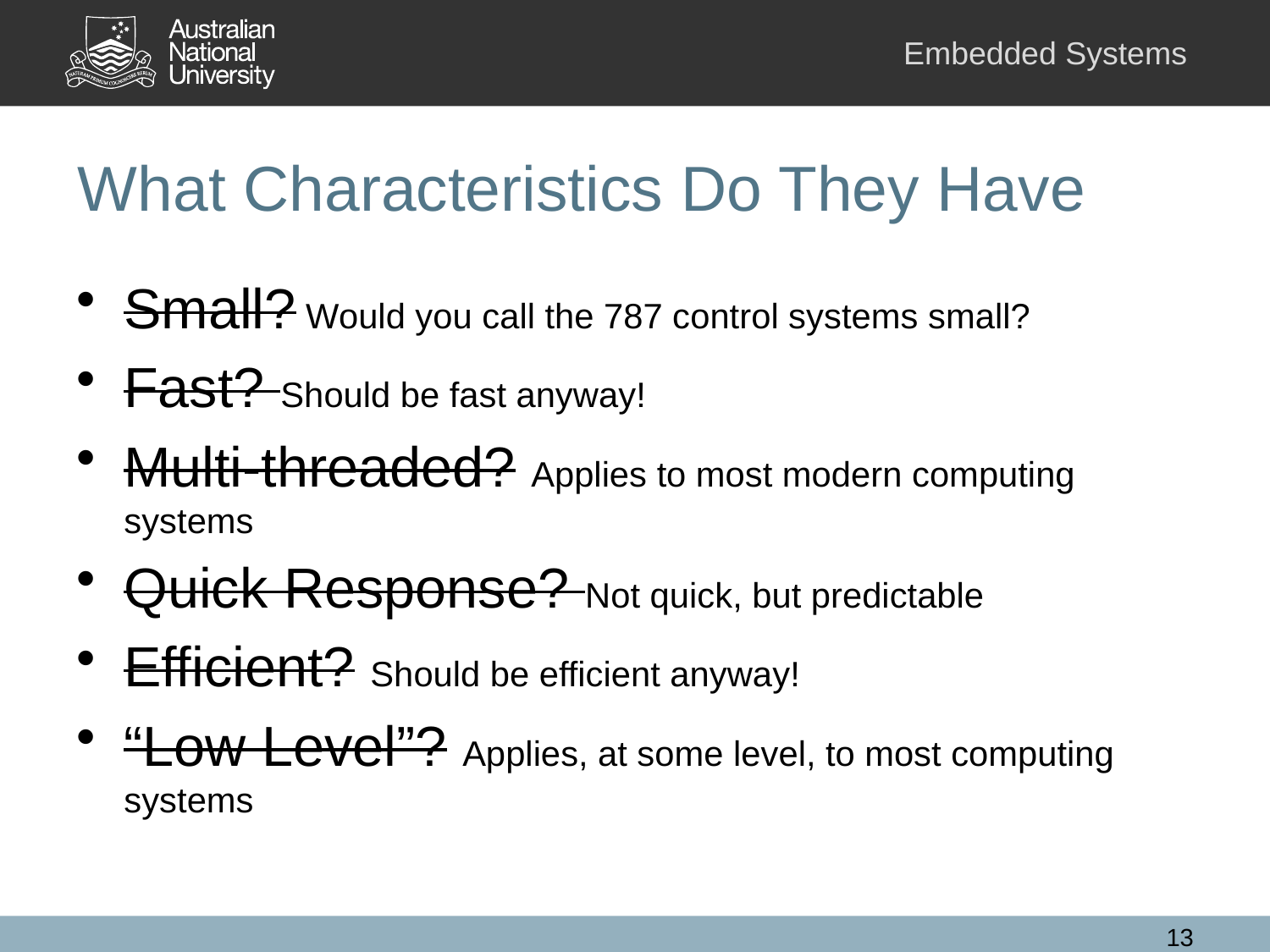

# What Characteristics Do They Have
Small? Would you call the 787 control systems small?
Fast? Should be fast anyway!
Multi-threaded? Applies to most modern computing systems
Quick Response? Not quick, but predictable
Efficient? Should be efficient anyway!
“Low Level”? Applies, at some level, to most computing systems
13